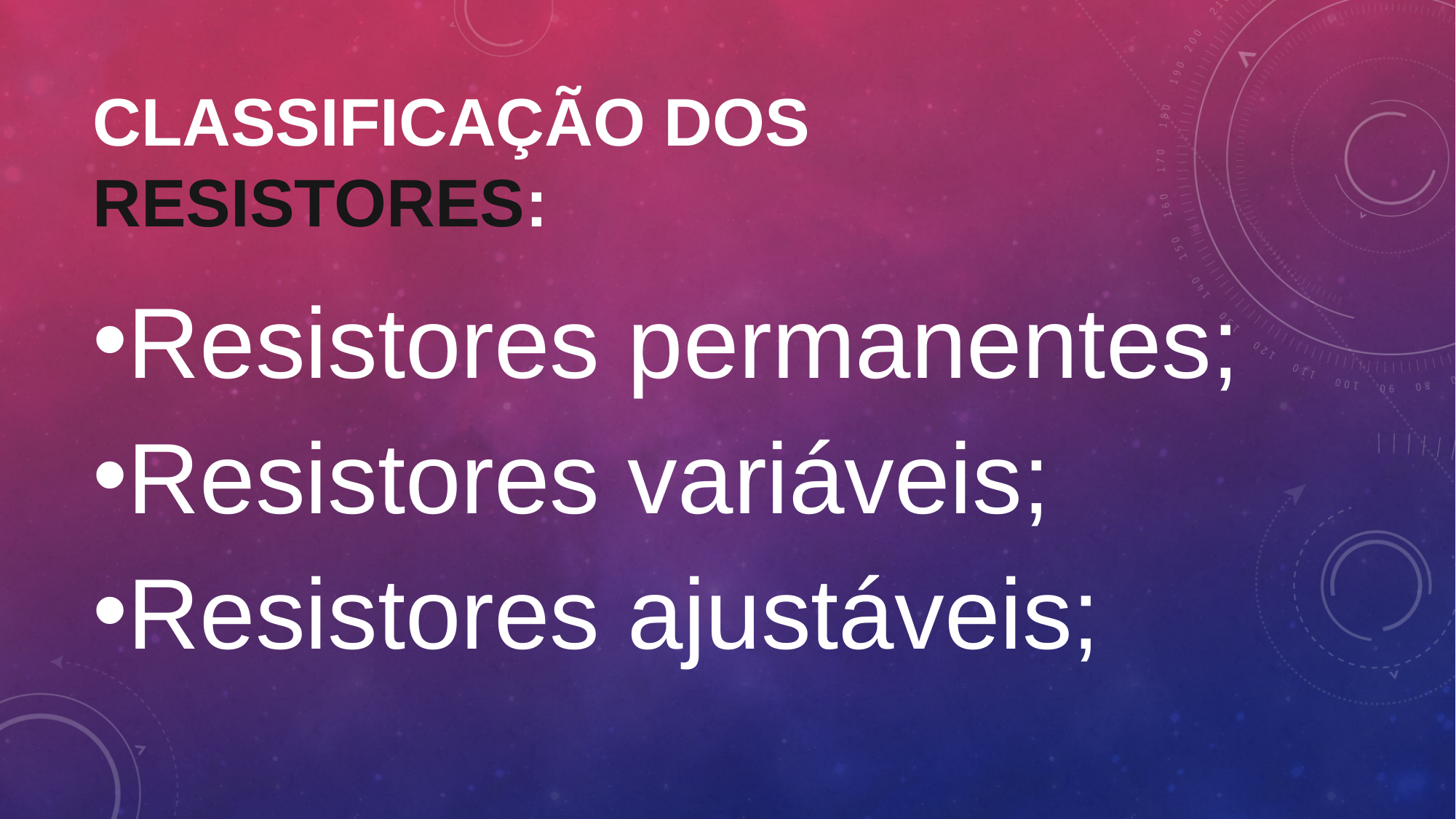

# Classificação dos resistores:
Resistores permanentes;
Resistores variáveis;
Resistores ajustáveis;